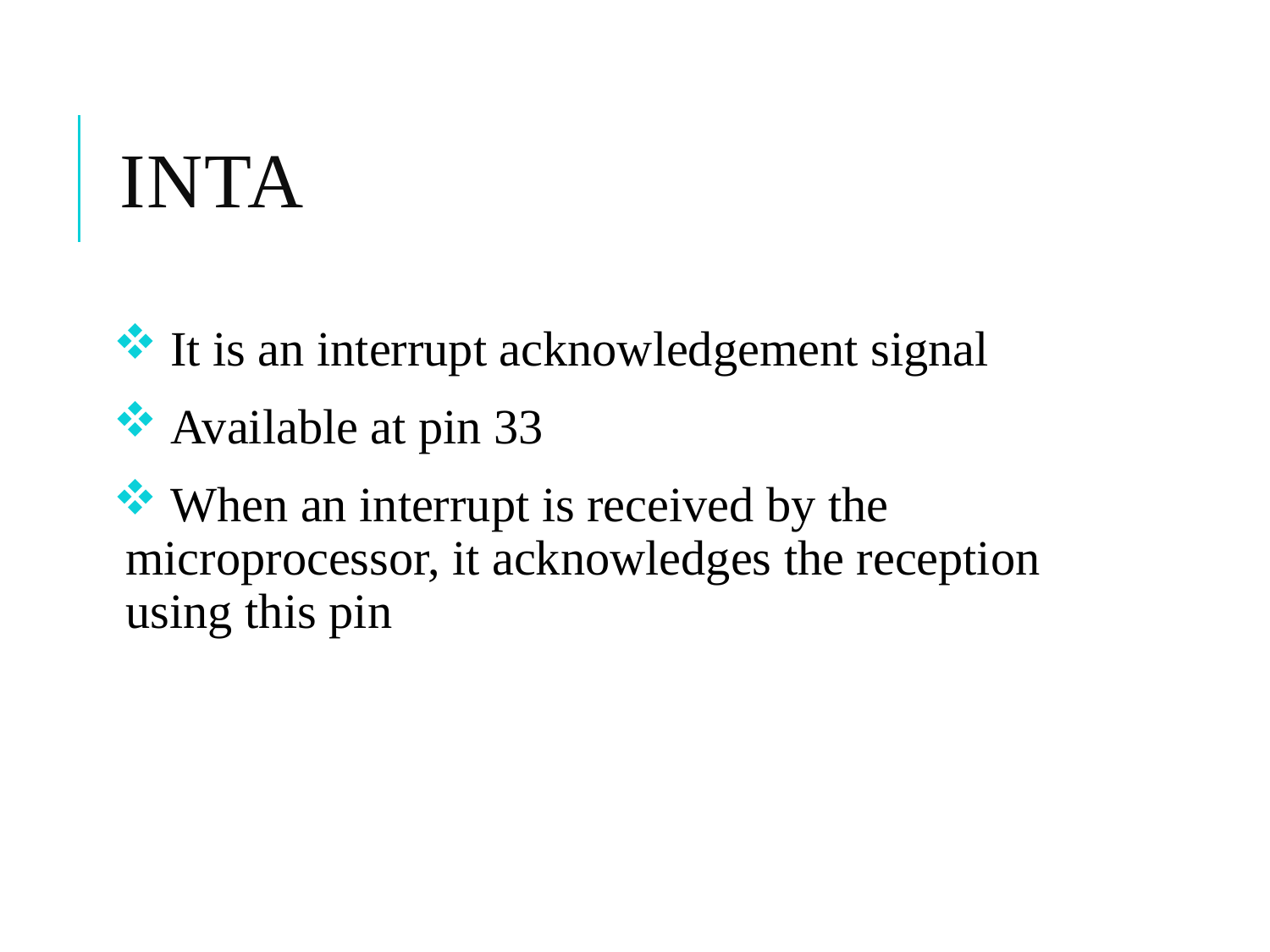

# INTA
 It is an interrupt acknowledgement signal
 Available at pin 33
 When an interrupt is received by the microprocessor, it acknowledges the reception using this pin